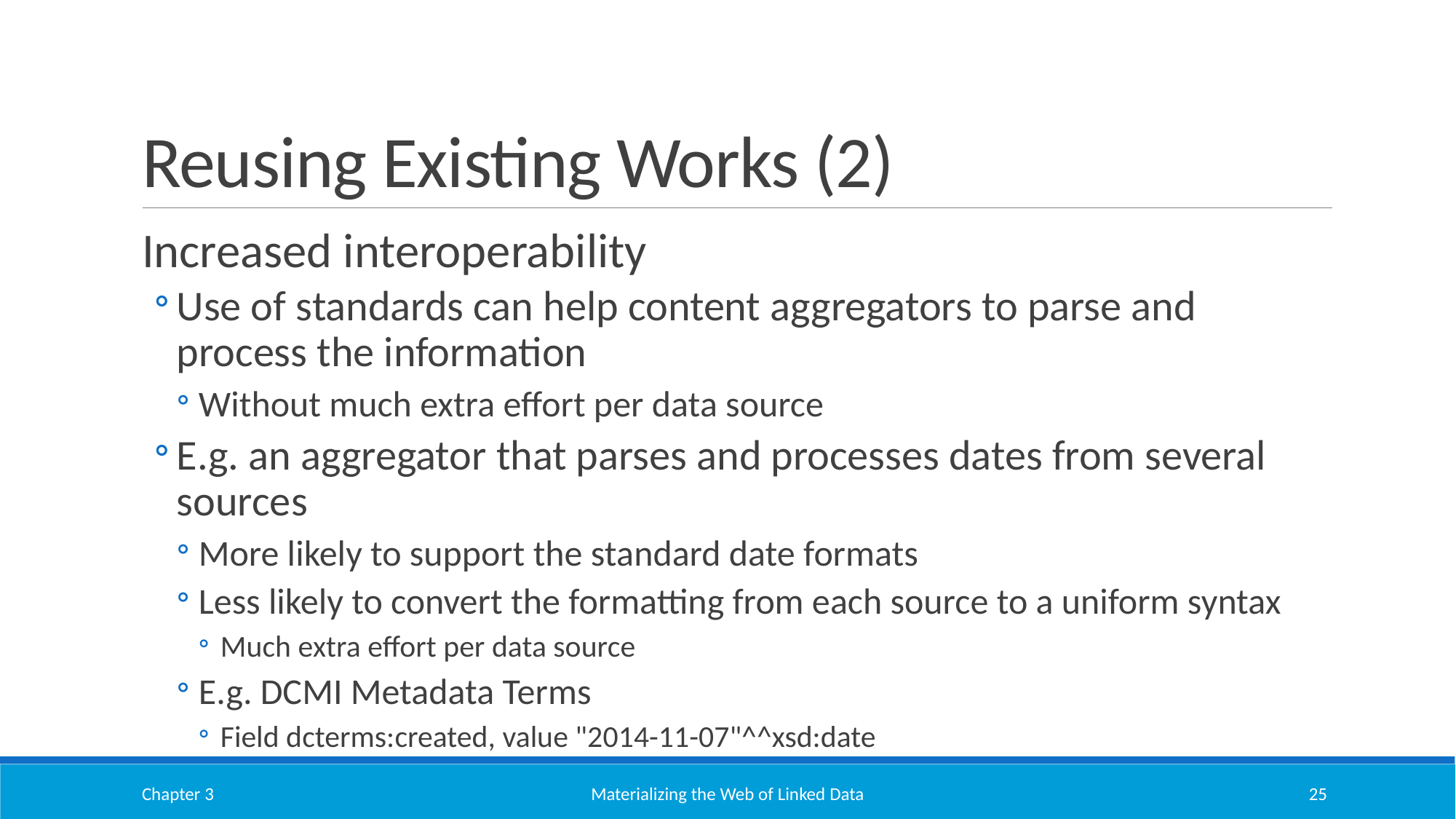

# Reusing Existing Works (2)
Increased interoperability
Use of standards can help content aggregators to parse and process the information
Without much extra effort per data source
E.g. an aggregator that parses and processes dates from several sources
More likely to support the standard date formats
Less likely to convert the formatting from each source to a uniform syntax
Much extra effort per data source
E.g. DCMI Metadata Terms
Field dcterms:created, value "2014-11-07"^^xsd:date
Chapter 3
Materializing the Web of Linked Data
25